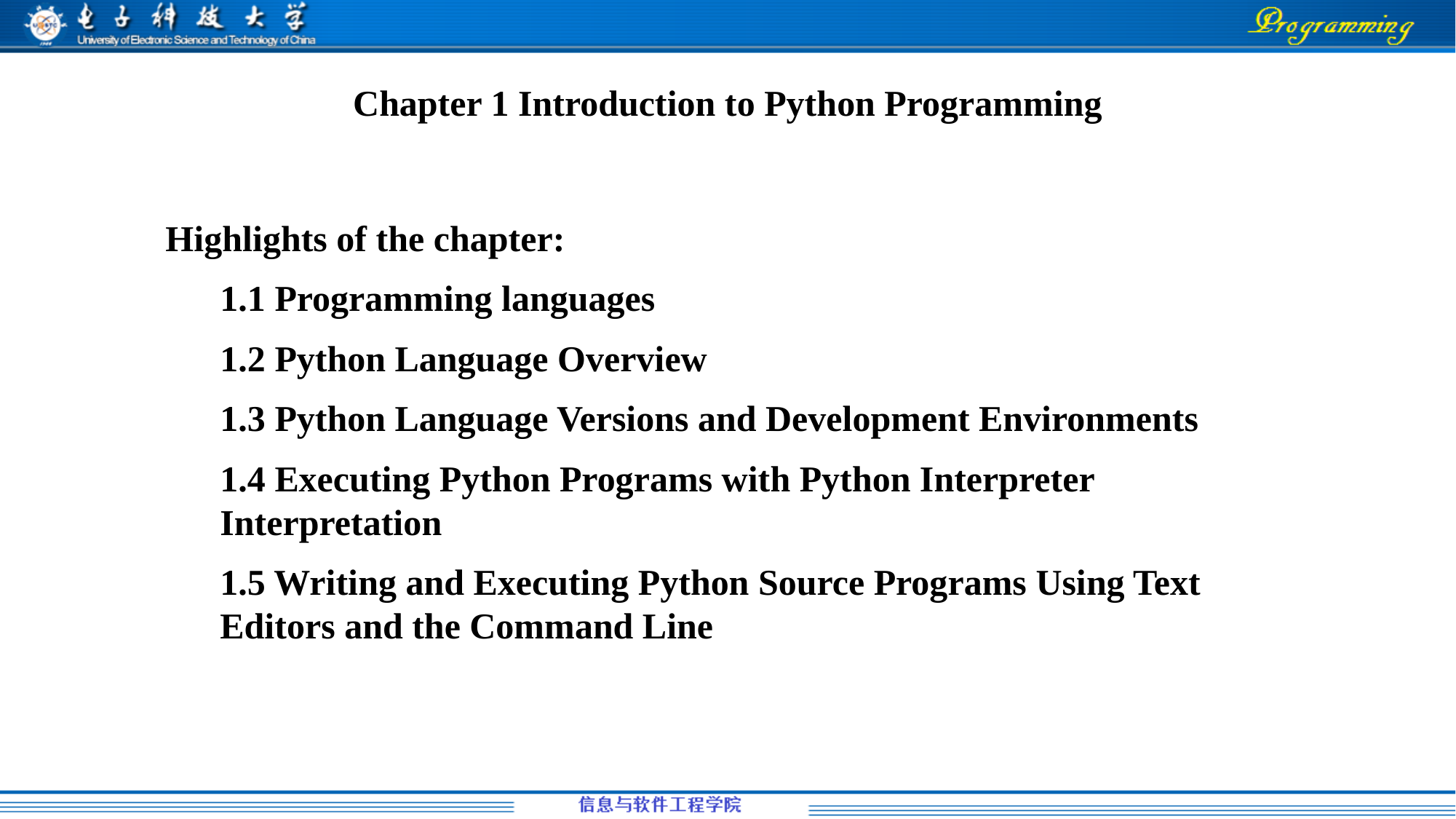

# Chapter 1 Introduction to Python Programming
Highlights of the chapter:
1.1 Programming languages
1.2 Python Language Overview
1.3 Python Language Versions and Development Environments
1.4 Executing Python Programs with Python Interpreter Interpretation
1.5 Writing and Executing Python Source Programs Using Text Editors and the Command Line